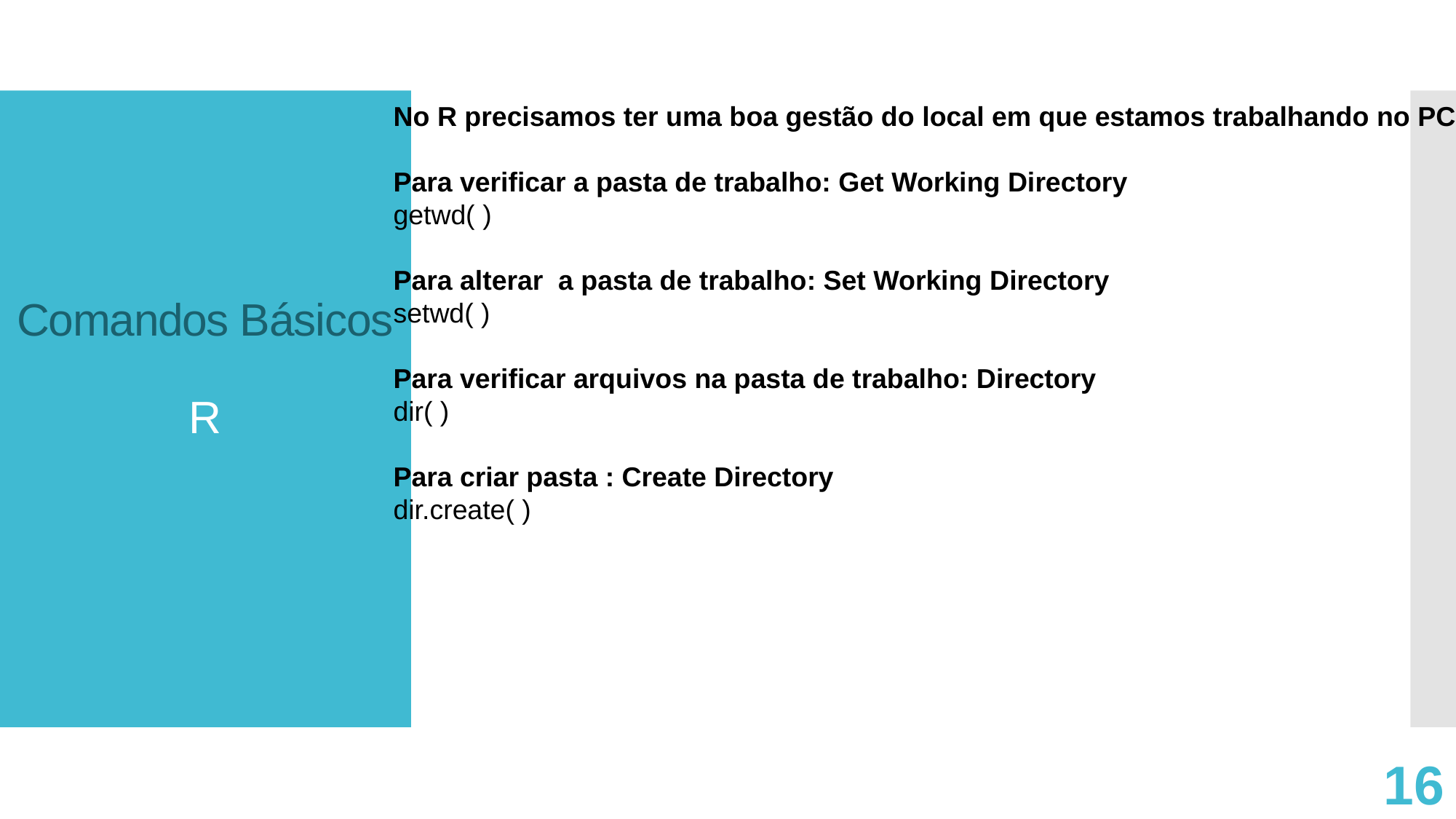

No R precisamos ter uma boa gestão do local em que estamos trabalhando no PC

Para verificar a pasta de trabalho: Get Working Directory
getwd( )

Para alterar  a pasta de trabalho: Set Working Directory
setwd( )

Para verificar arquivos na pasta de trabalho: Directory
dir( )

Para criar pasta : Create Directory
dir.create( )

Comandos Básicos

R
16